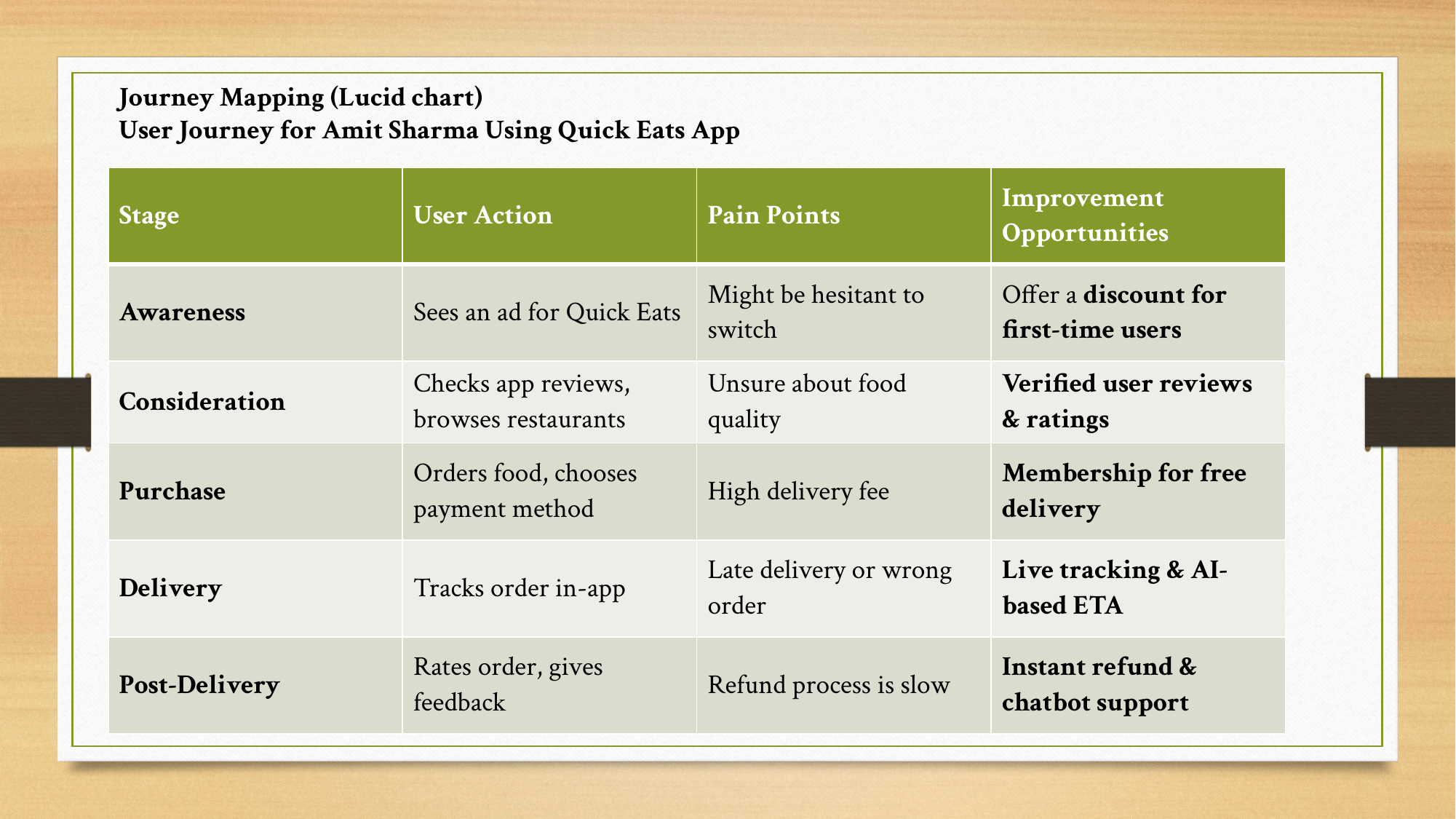

Journey Mapping (Lucid chart)
User Journey for Amit Sharma Using Quick Eats App
| Stage | User Action | Pain Points | Improvement Opportunities |
| --- | --- | --- | --- |
| Awareness | Sees an ad for Quick Eats | Might be hesitant to switch | Offer a discount for first-time users |
| Consideration | Checks app reviews, browses restaurants | Unsure about food quality | Verified user reviews & ratings |
| Purchase | Orders food, chooses payment method | High delivery fee | Membership for free delivery |
| Delivery | Tracks order in-app | Late delivery or wrong order | Live tracking & AI-based ETA |
| Post-Delivery | Rates order, gives feedback | Refund process is slow | Instant refund & chatbot support |